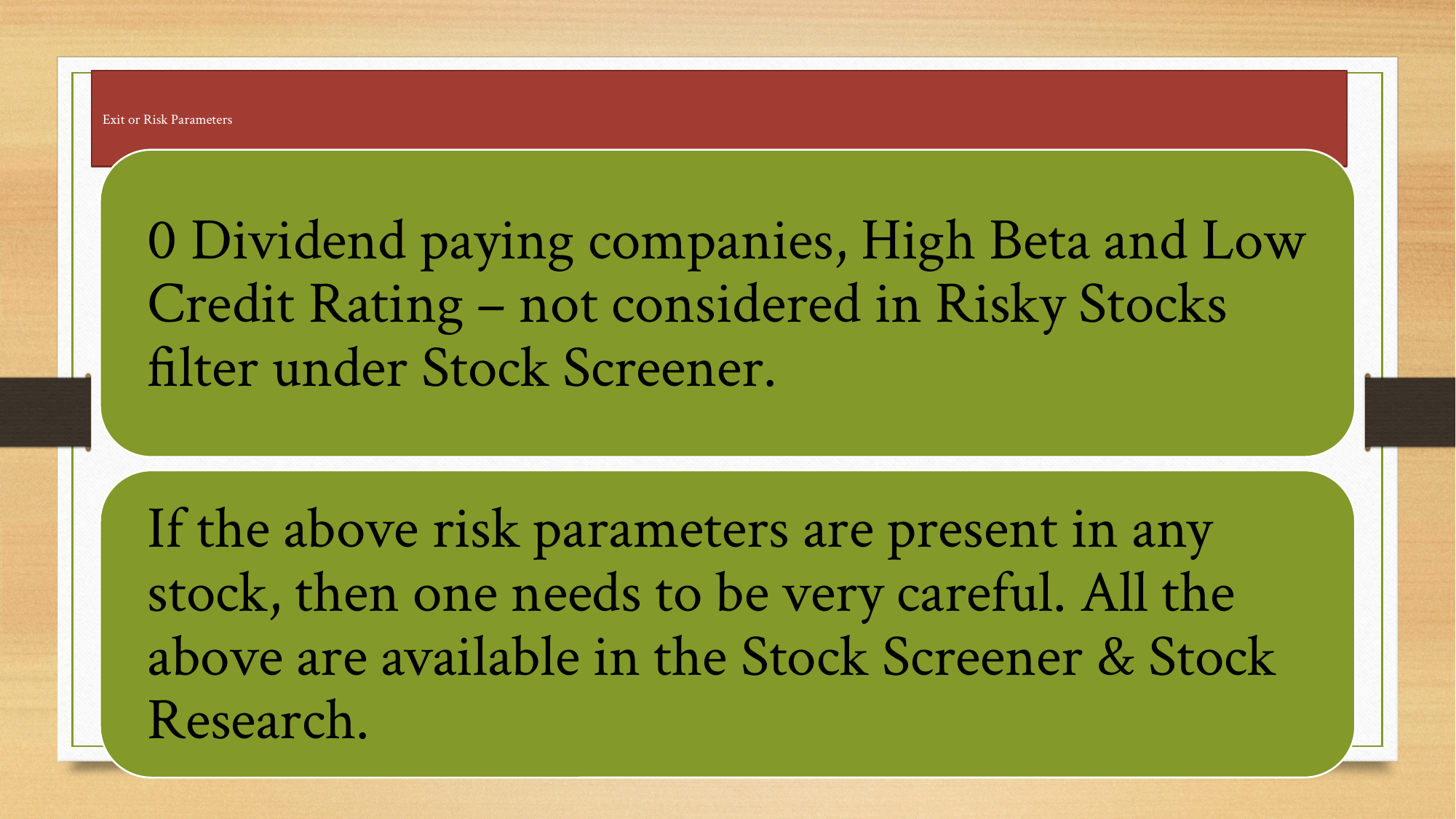

# Exit or Risk Parameters
0 Dividend paying companies, High Beta and Low Credit Rating – not considered in Risky Stocks filter under Stock Screener.
If the above risk parameters are present in any stock, then one needs to be very careful. All the above are available in the Stock Screener & Stock Research.